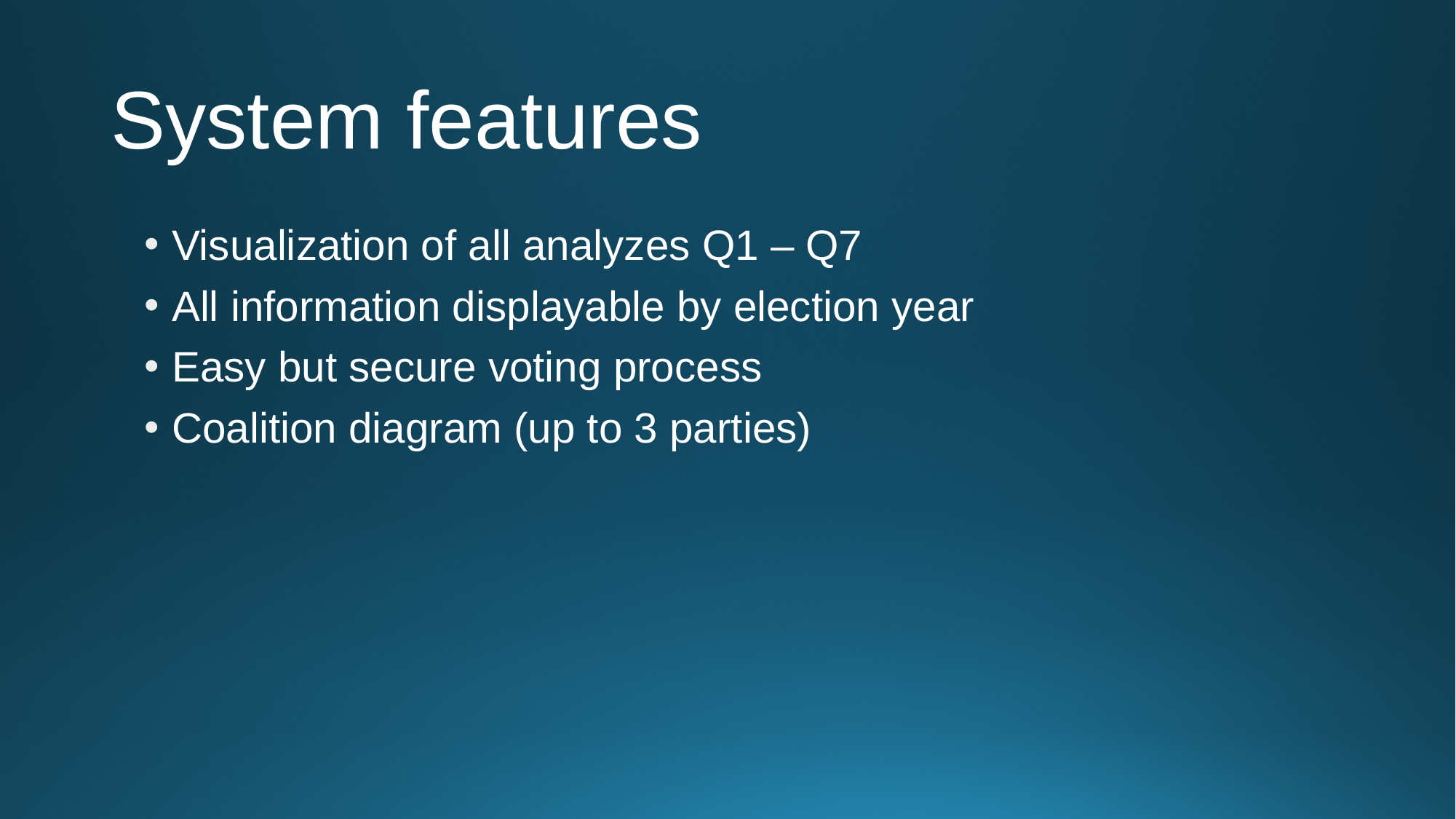

# System features
Visualization of all analyzes Q1 – Q7
All information displayable by election year
Easy but secure voting process
Coalition diagram (up to 3 parties)